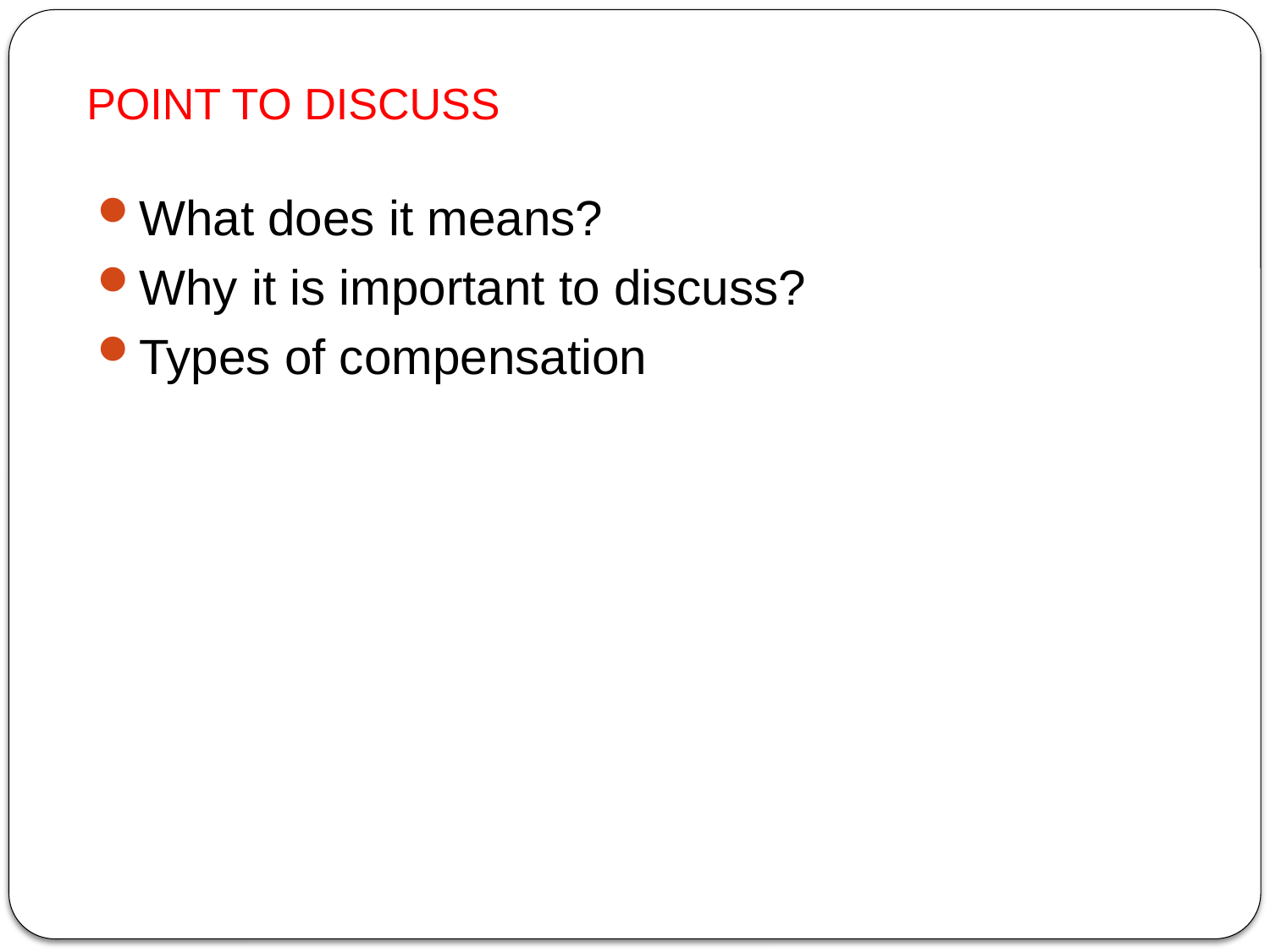

# POINT TO DISCUSS
What does it means?
Why it is important to discuss?
Types of compensation